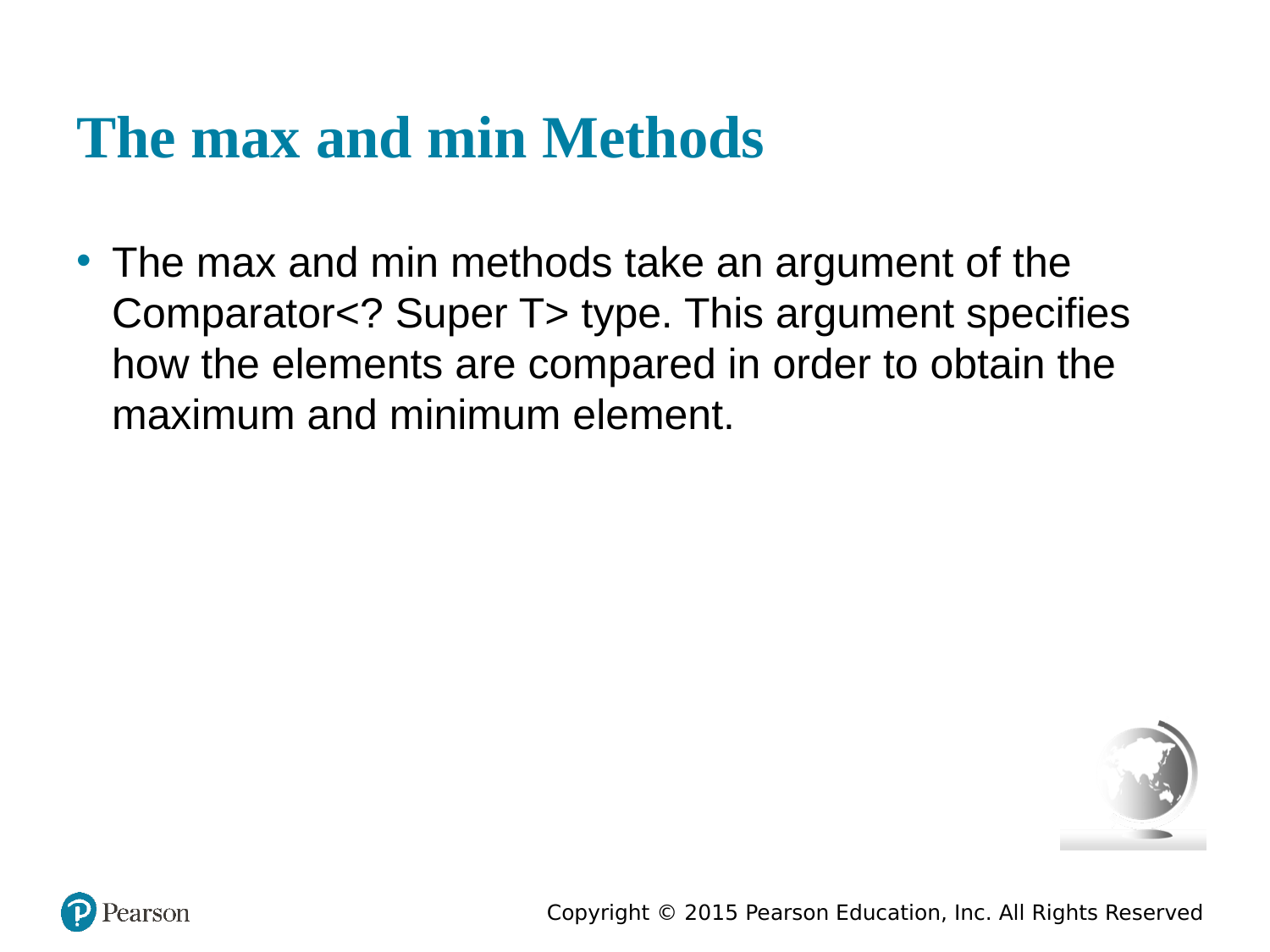

# The max and min Methods
The max and min methods take an argument of the Comparator<? Super T> type. This argument specifies how the elements are compared in order to obtain the maximum and minimum element.